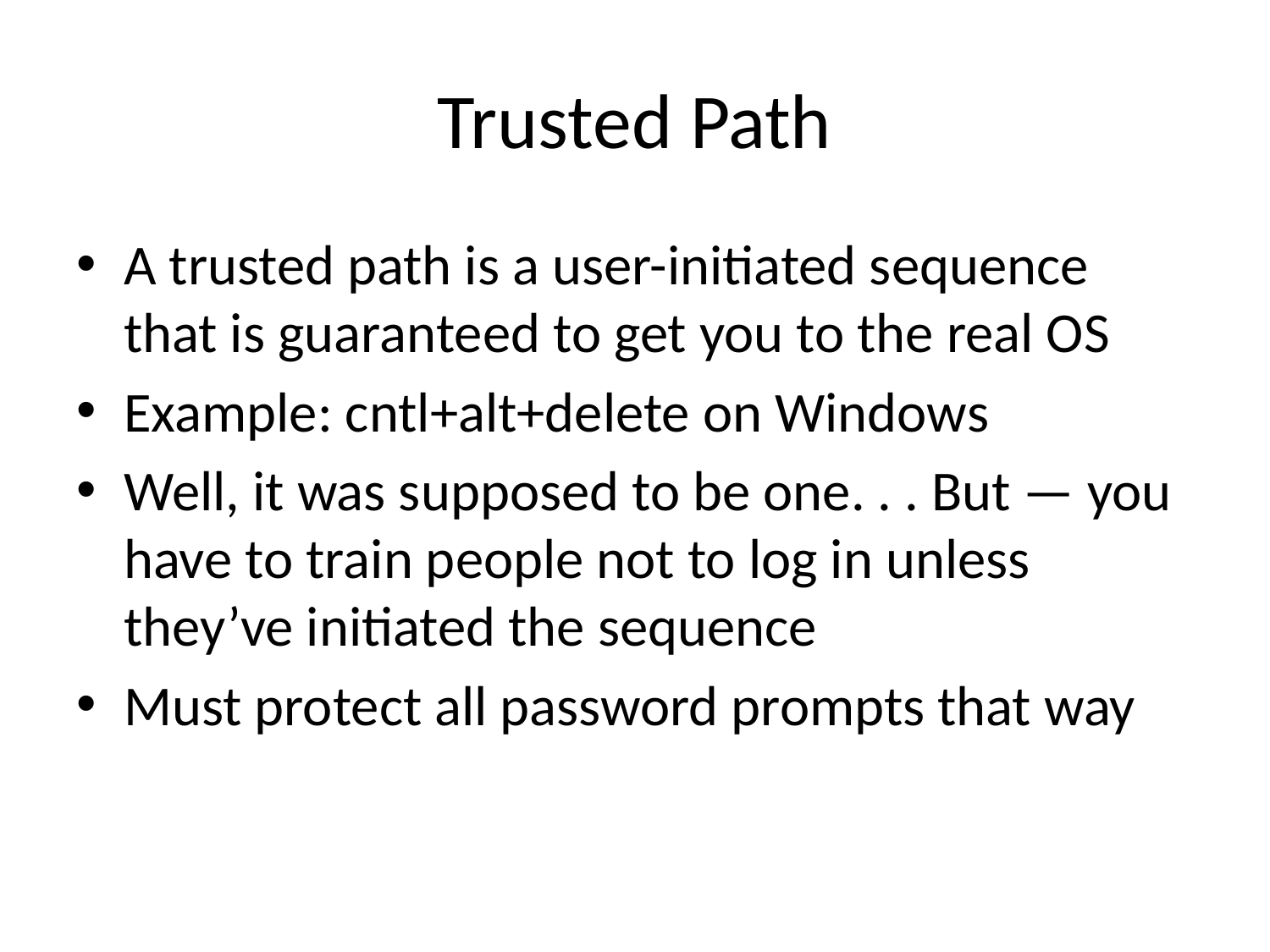

# Trusted Path
A trusted path is a user-initiated sequence that is guaranteed to get you to the real OS
Example: cntl+alt+delete on Windows
Well, it was supposed to be one. . . But — you have to train people not to log in unless they’ve initiated the sequence
Must protect all password prompts that way